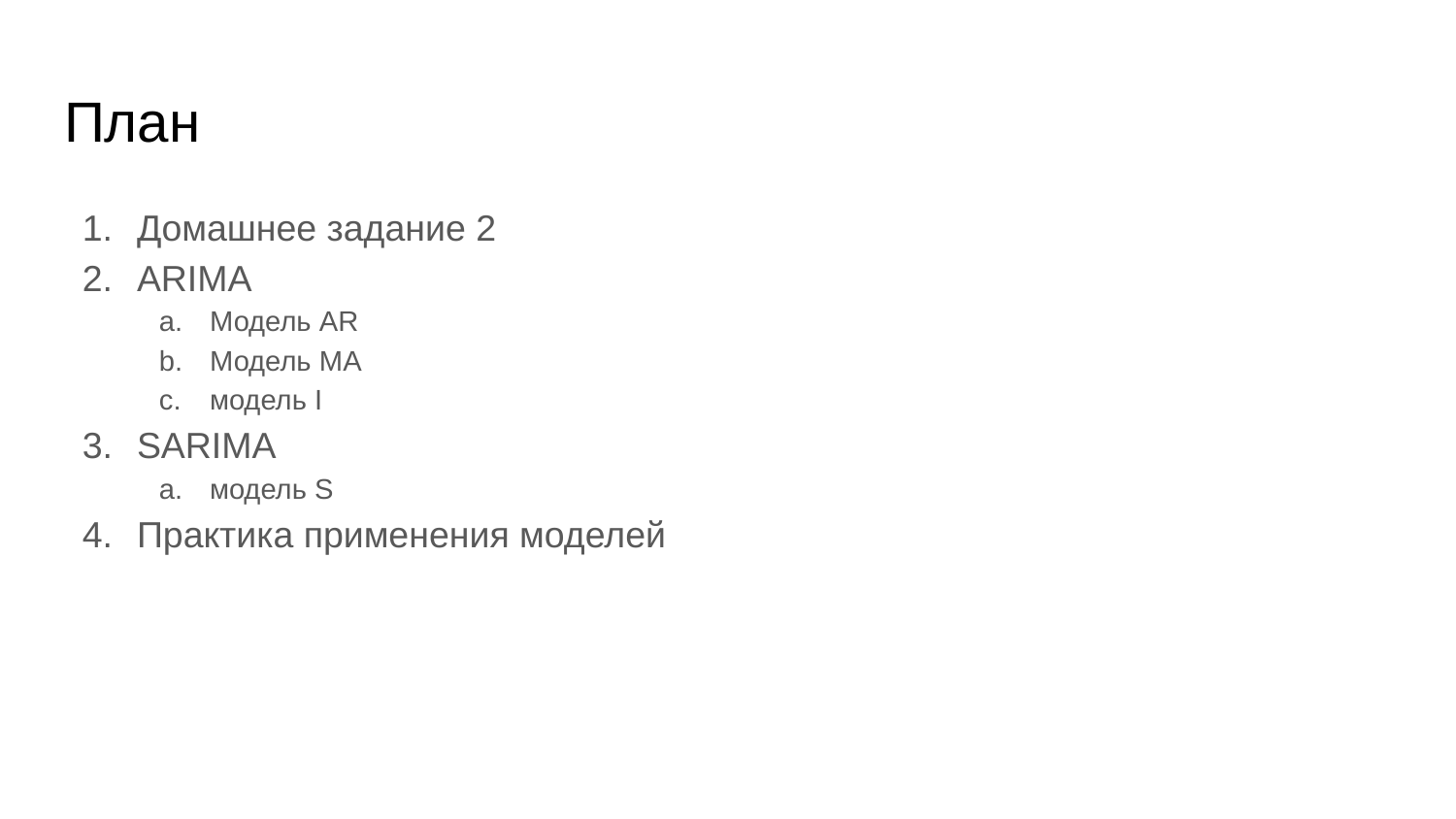

# План
Домашнее задание 2
ARIMA
Модель AR
Модель МА
модель I
SARIMA
модель S
Практика применения моделей